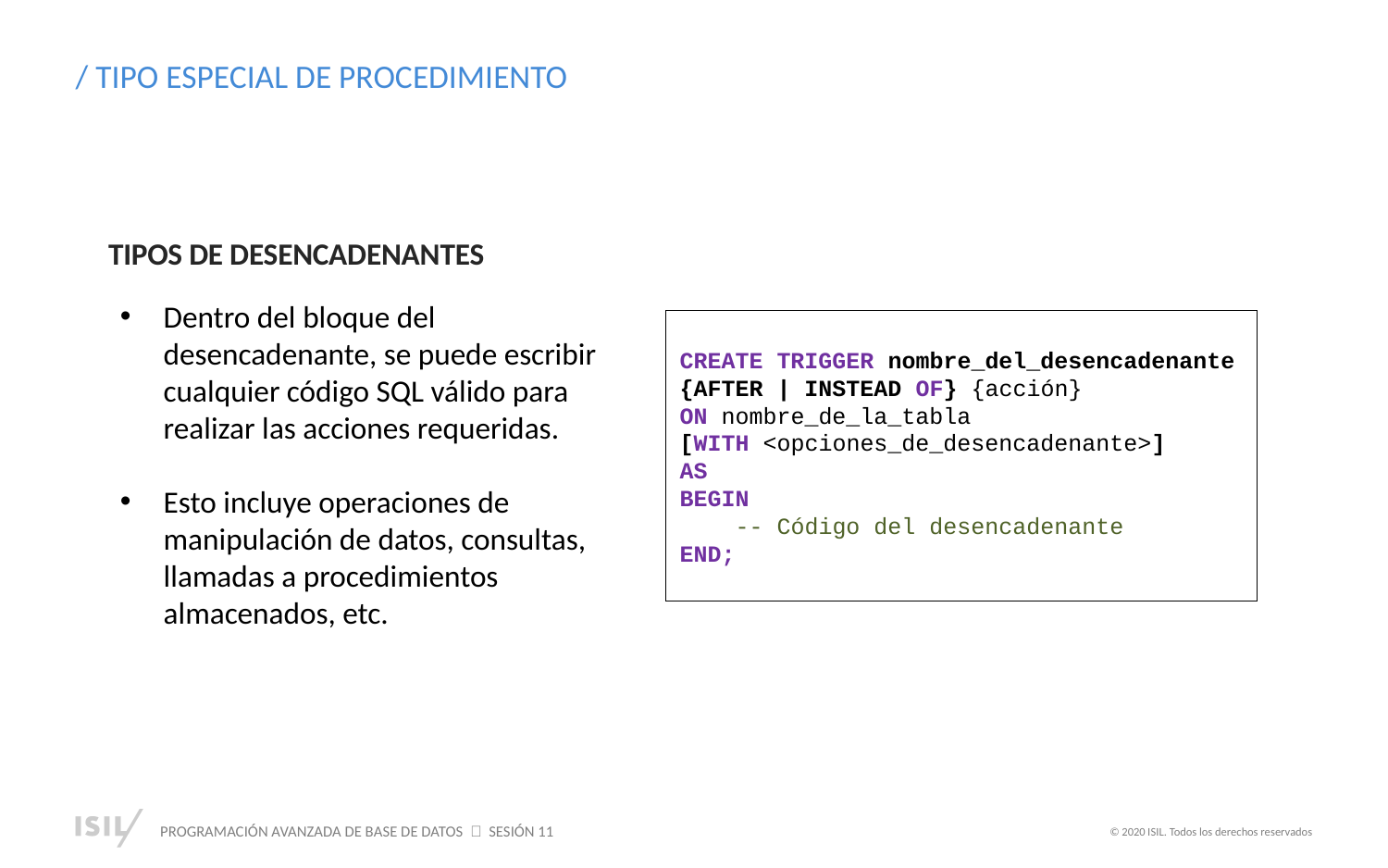

/ TIPO ESPECIAL DE PROCEDIMIENTO
TIPOS DE DESENCADENANTES
Dentro del bloque del desencadenante, se puede escribir cualquier código SQL válido para realizar las acciones requeridas.

Esto incluye operaciones de manipulación de datos, consultas, llamadas a procedimientos almacenados, etc.

CREATE TRIGGER nombre_del_desencadenante
{AFTER | INSTEAD OF} {acción}
ON nombre_de_la_tabla
[WITH <opciones_de_desencadenante>]
AS
BEGIN
    -- Código del desencadenante
END;